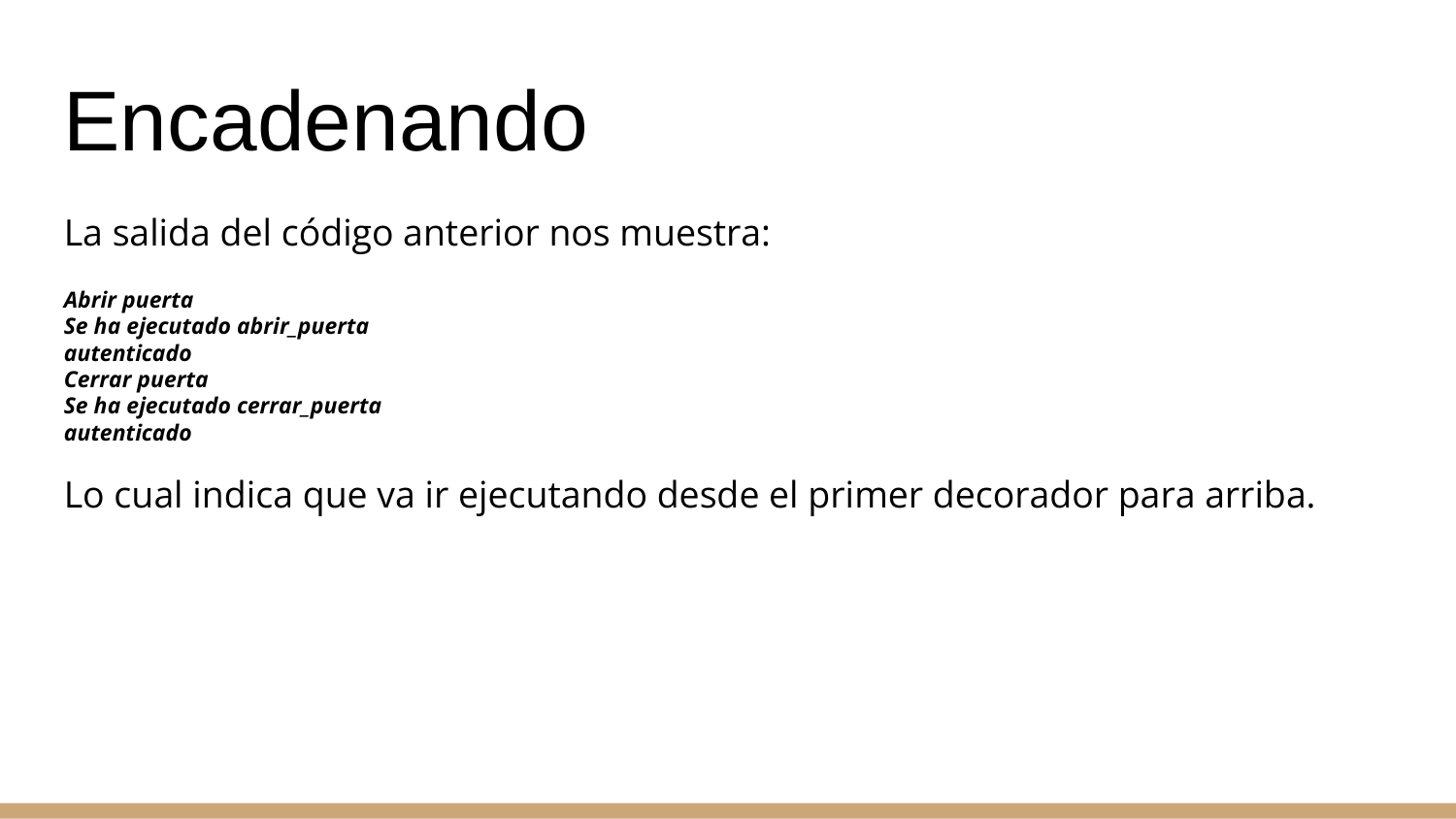

Encadenando
La salida del código anterior nos muestra:
Abrir puerta
Se ha ejecutado abrir_puerta
autenticado
Cerrar puerta
Se ha ejecutado cerrar_puerta
autenticado

Lo cual indica que va ir ejecutando desde el primer decorador para arriba.